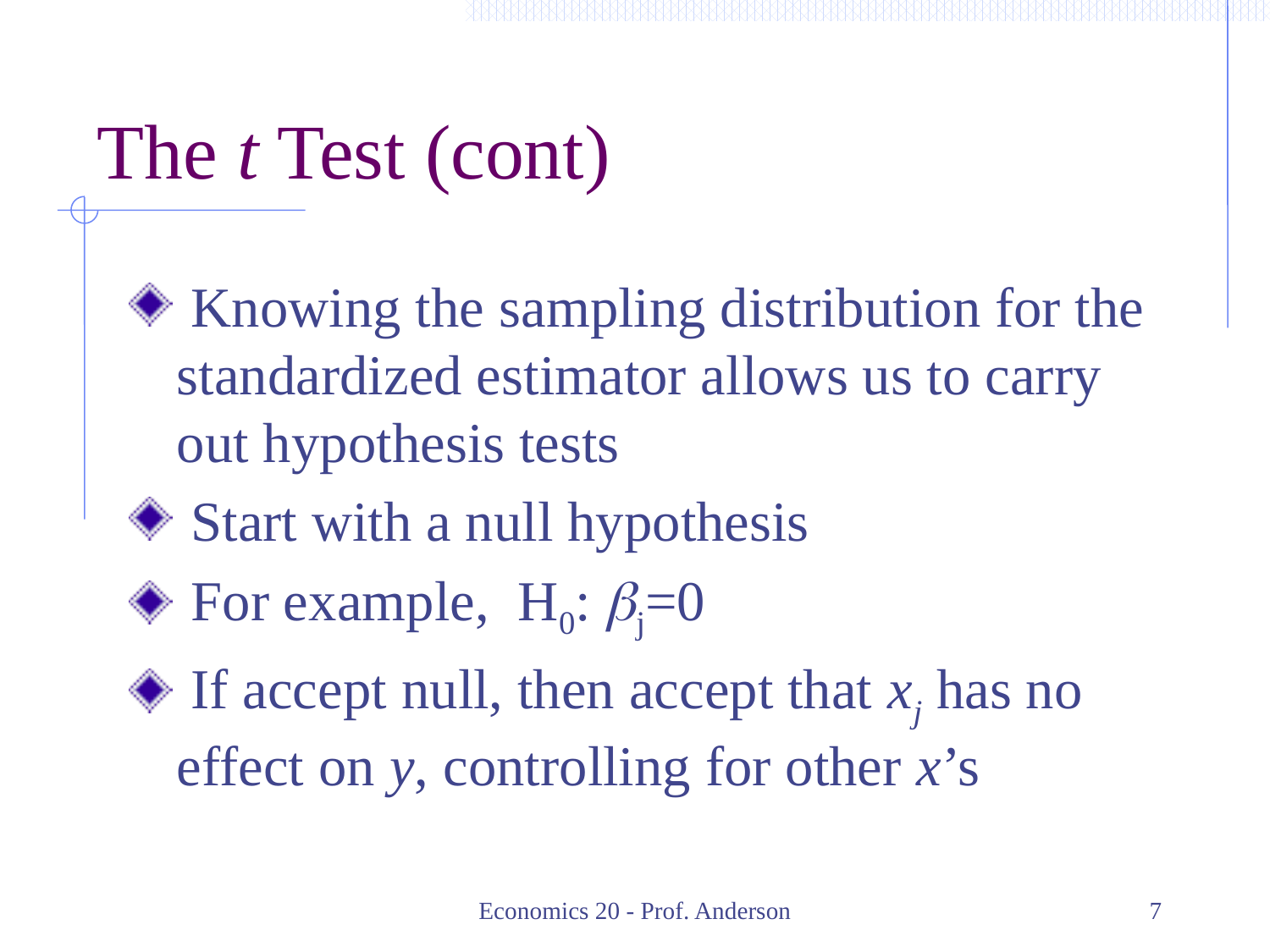

# The t Test (cont)
 Knowing the sampling distribution for the standardized estimator allows us to carry out hypothesis tests
 Start with a null hypothesis
 For example,  H0: βj=0
 If accept null, then accept that xj has no effect on y, controlling for other x’s

Economics 20 - Prof. Anderson
7